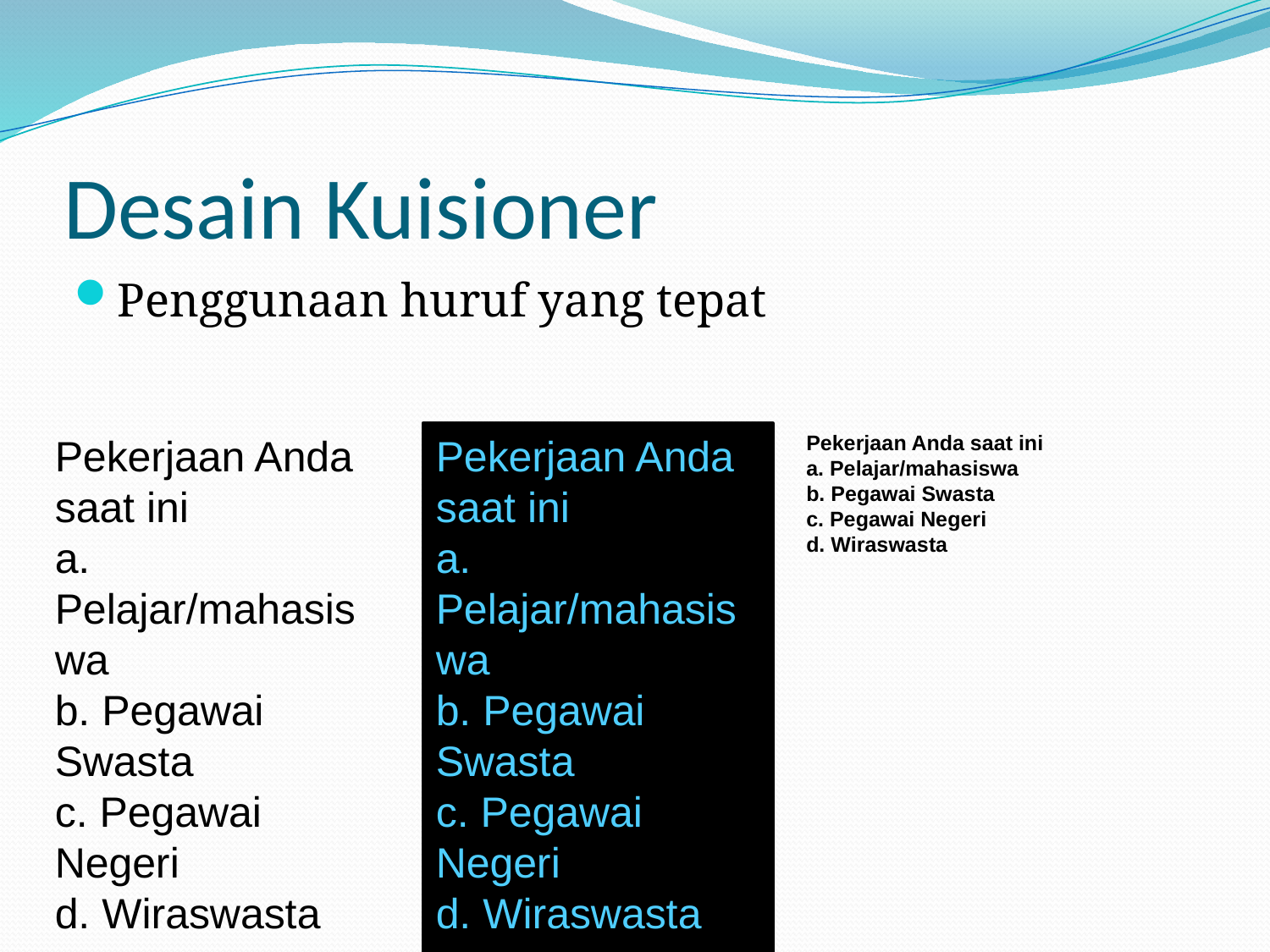

# Desain Kuisioner
Penggunaan huruf yang tepat

Pekerjaan Anda saat ini
a. Pelajar/mahasiswa
b. Pegawai Swasta
c. Pegawai Negeri
d. Wiraswasta

Pekerjaan Anda saat ini
a. Pelajar/mahasiswa
b. Pegawai Swasta
c. Pegawai Negeri
d. Wiraswasta

Pekerjaan Anda saat ini
a. Pelajar/mahasiswa
b. Pegawai Swasta
c. Pegawai Negeri
d. Wiraswasta